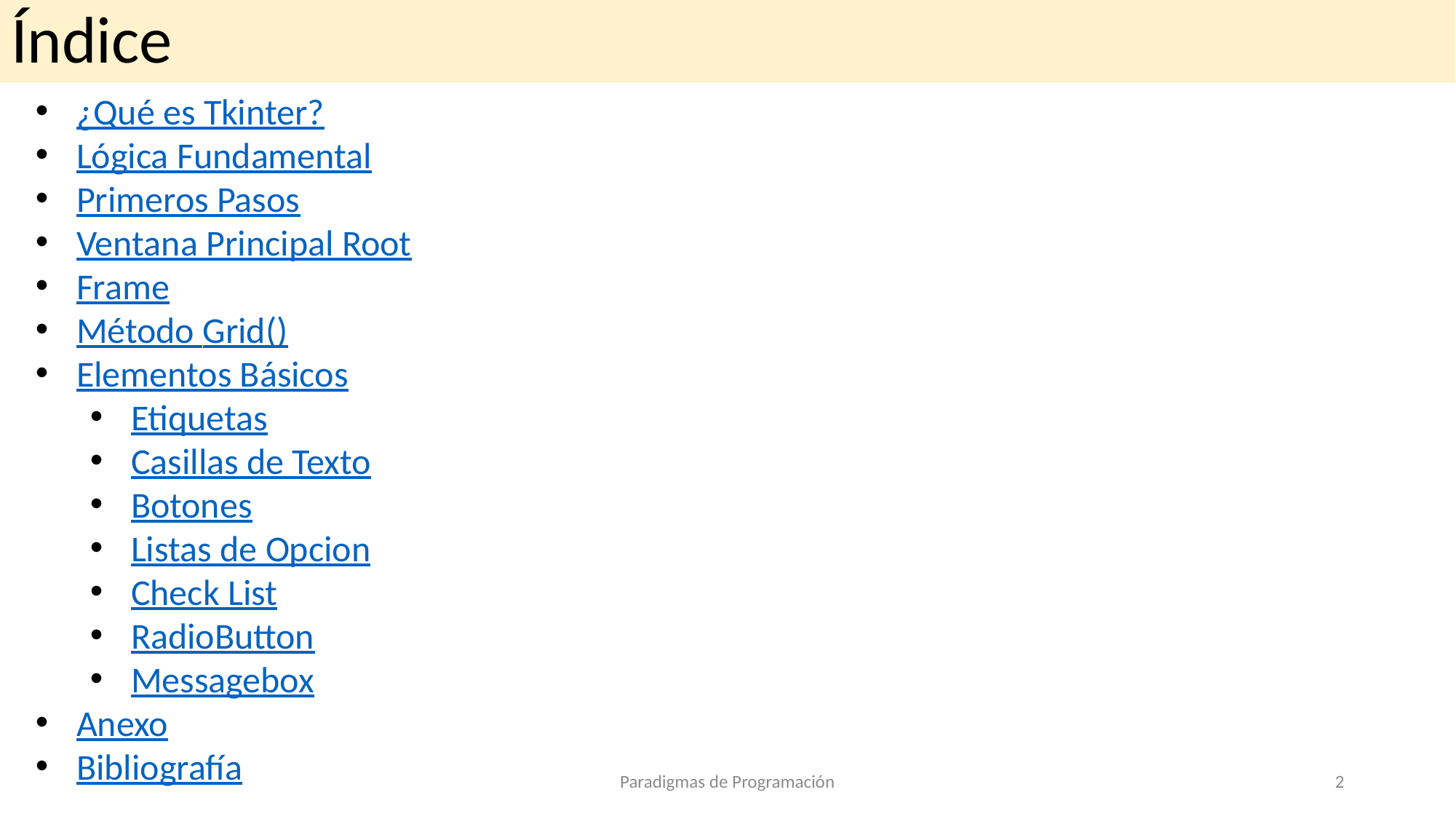

# Índice
¿Qué es Tkinter?
Lógica Fundamental
Primeros Pasos
Ventana Principal Root
Frame
Método Grid()
Elementos Básicos
Etiquetas
Casillas de Texto
Botones
Listas de Opcion
Check List
RadioButton
Messagebox
Anexo
Bibliografía
Paradigmas de Programación
2